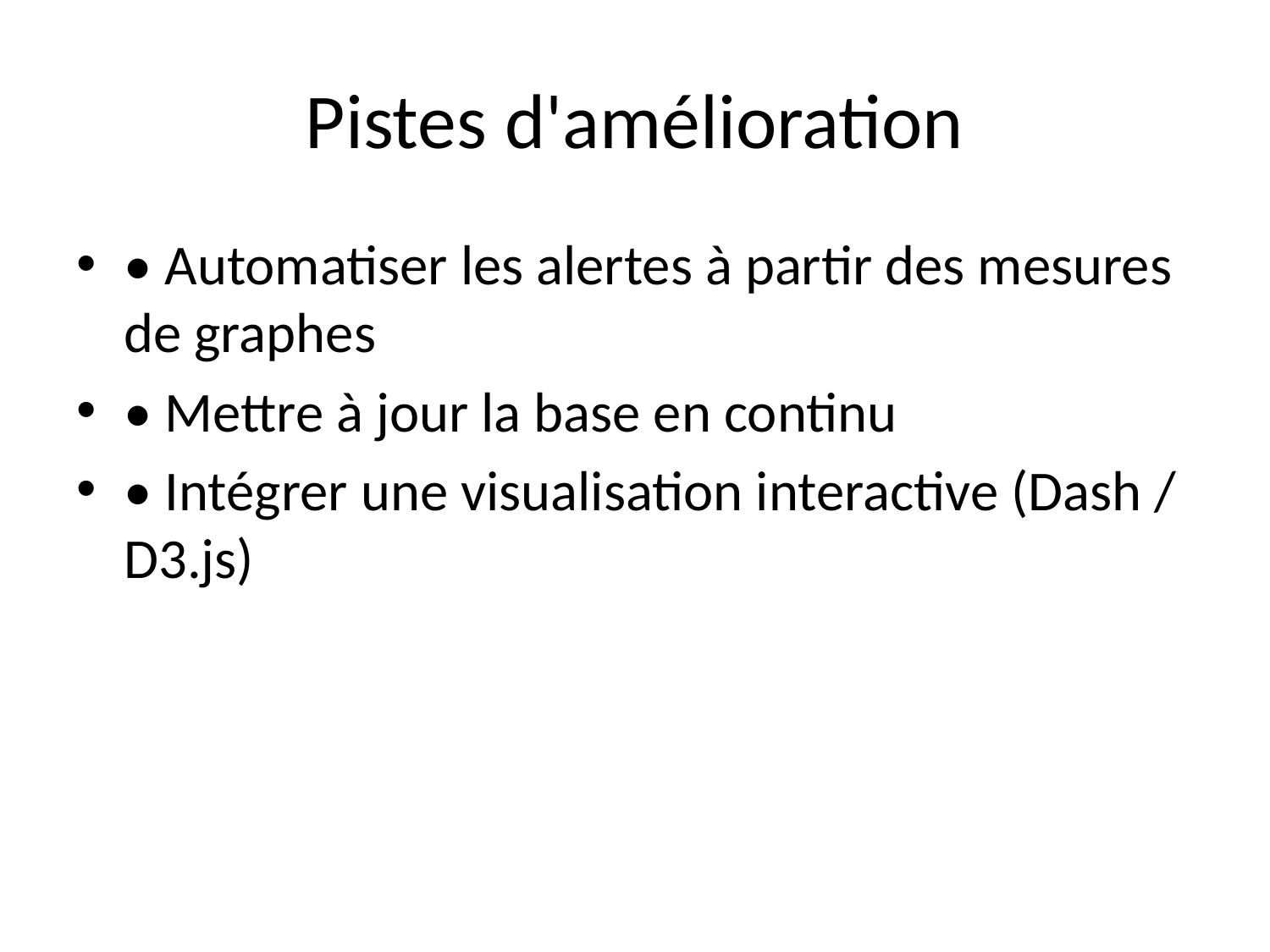

# Pistes d'amélioration
• Automatiser les alertes à partir des mesures de graphes
• Mettre à jour la base en continu
• Intégrer une visualisation interactive (Dash / D3.js)